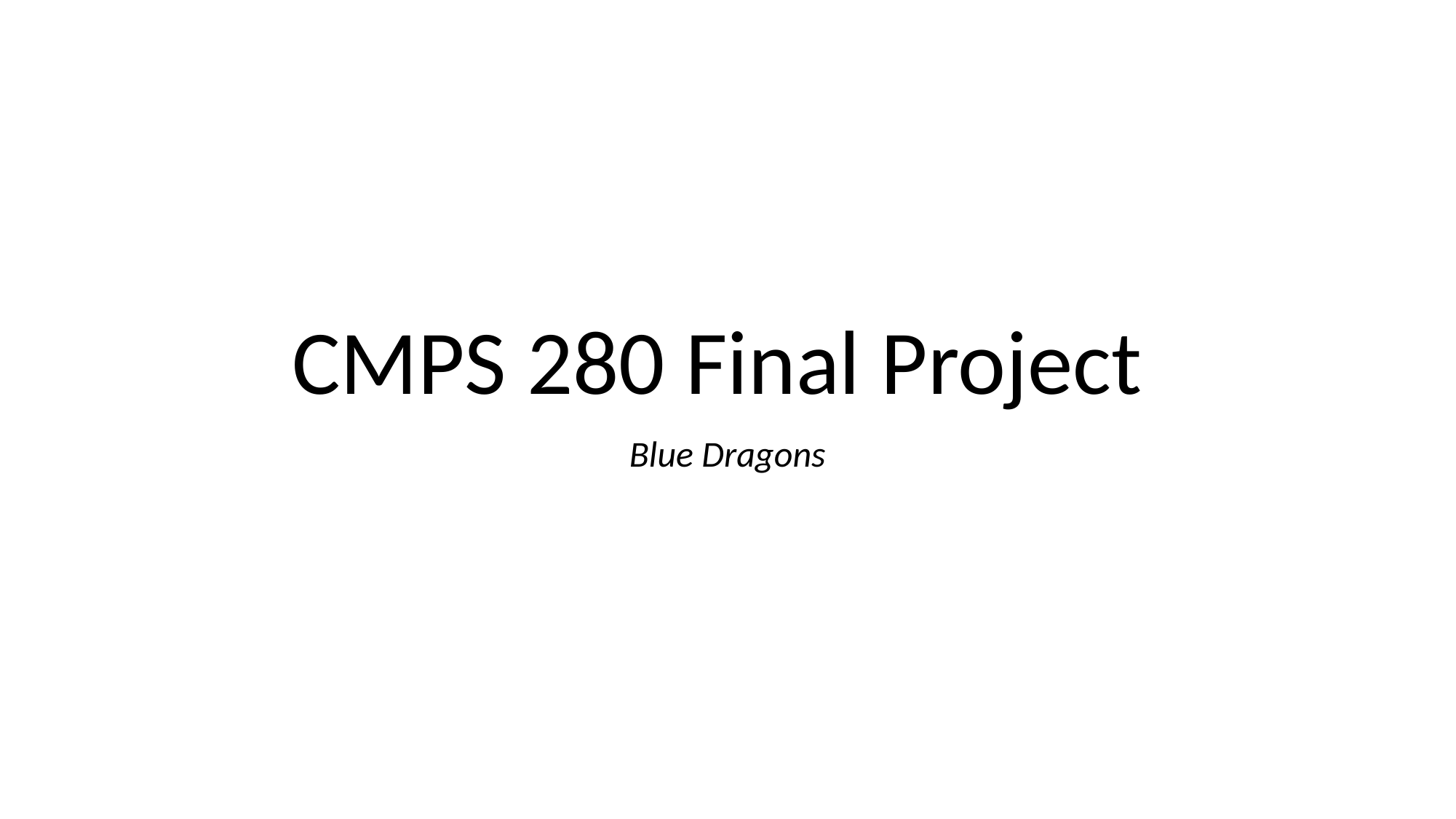

# CMPS 280 Final Project
Blue Dragons